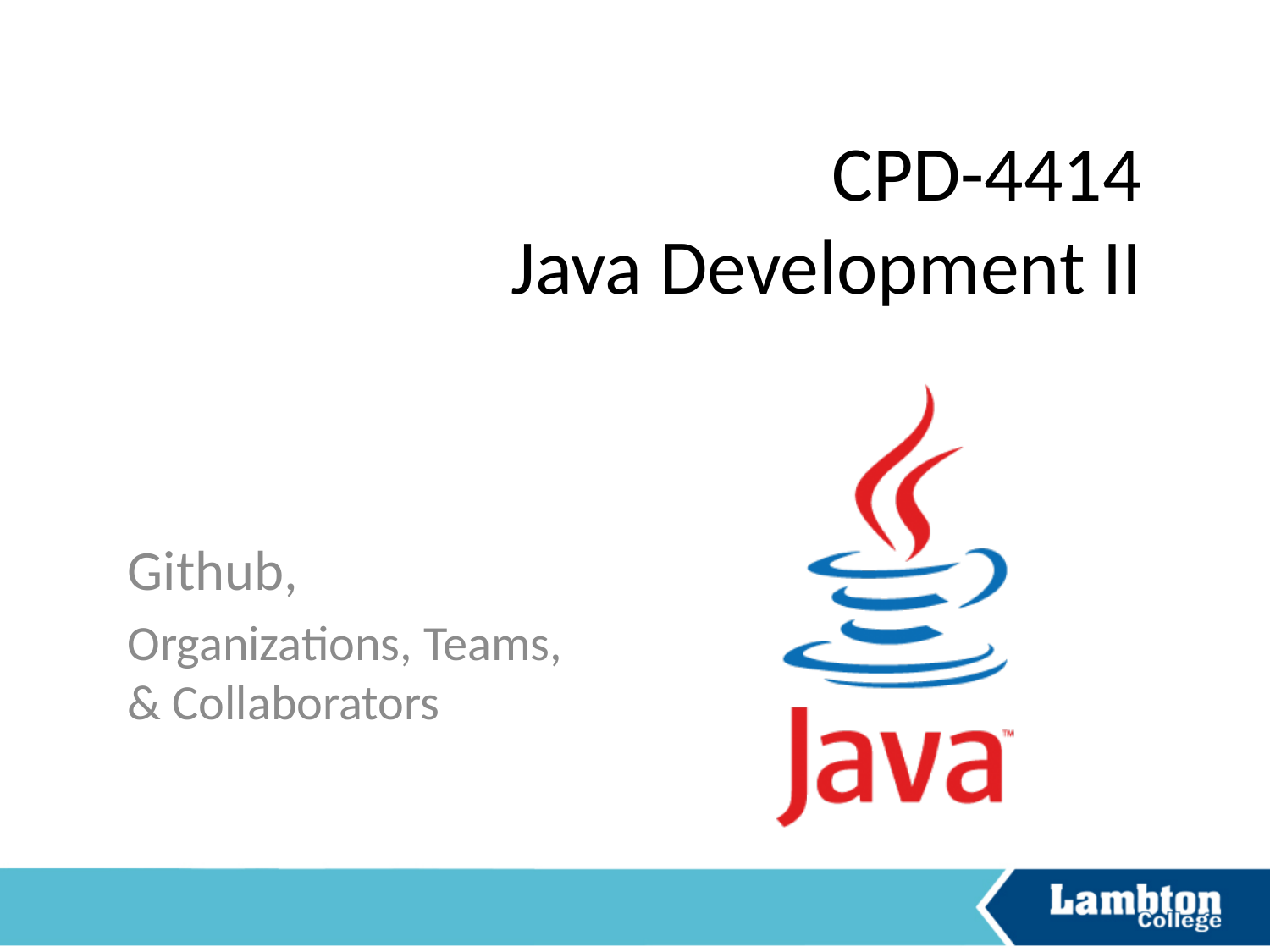

# CPD-4414 Java Development II
Github,
Organizations, Teams, & Collaborators